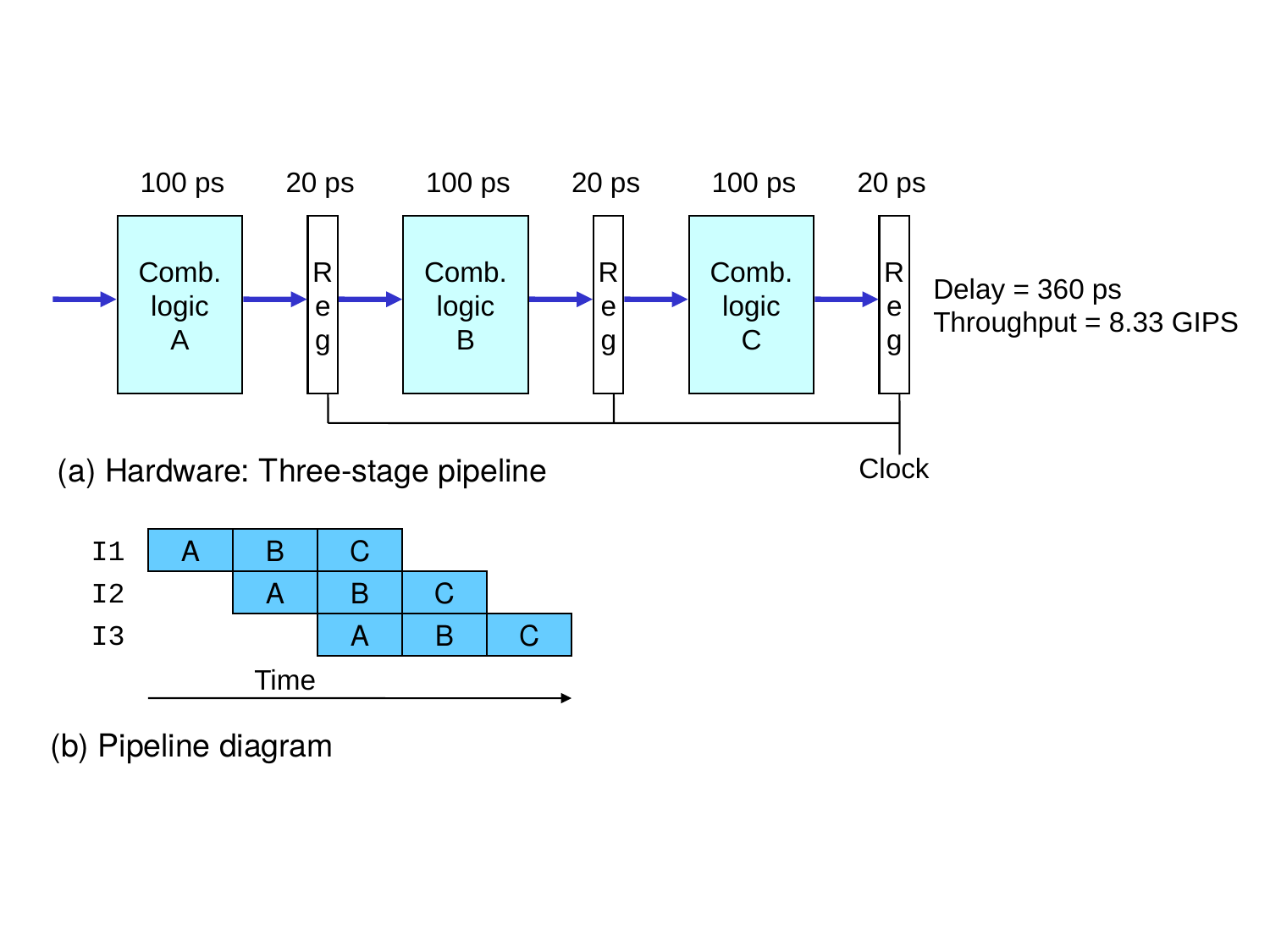

100 ps
20 ps
100 ps
20 ps
100 ps
20 ps
Comb.
logic
A
R
e
g
Comb.
logic
B
R
e
g
Comb.
logic
C
R
e
g
Delay = 360 ps
Throughput = 8.33 GIPS

(a) Hardware: Three-stage pipeline
Clock
I1
A
B
C
I2
A
B
C
I3
A
B
C
Time

(b) Pipeline diagram